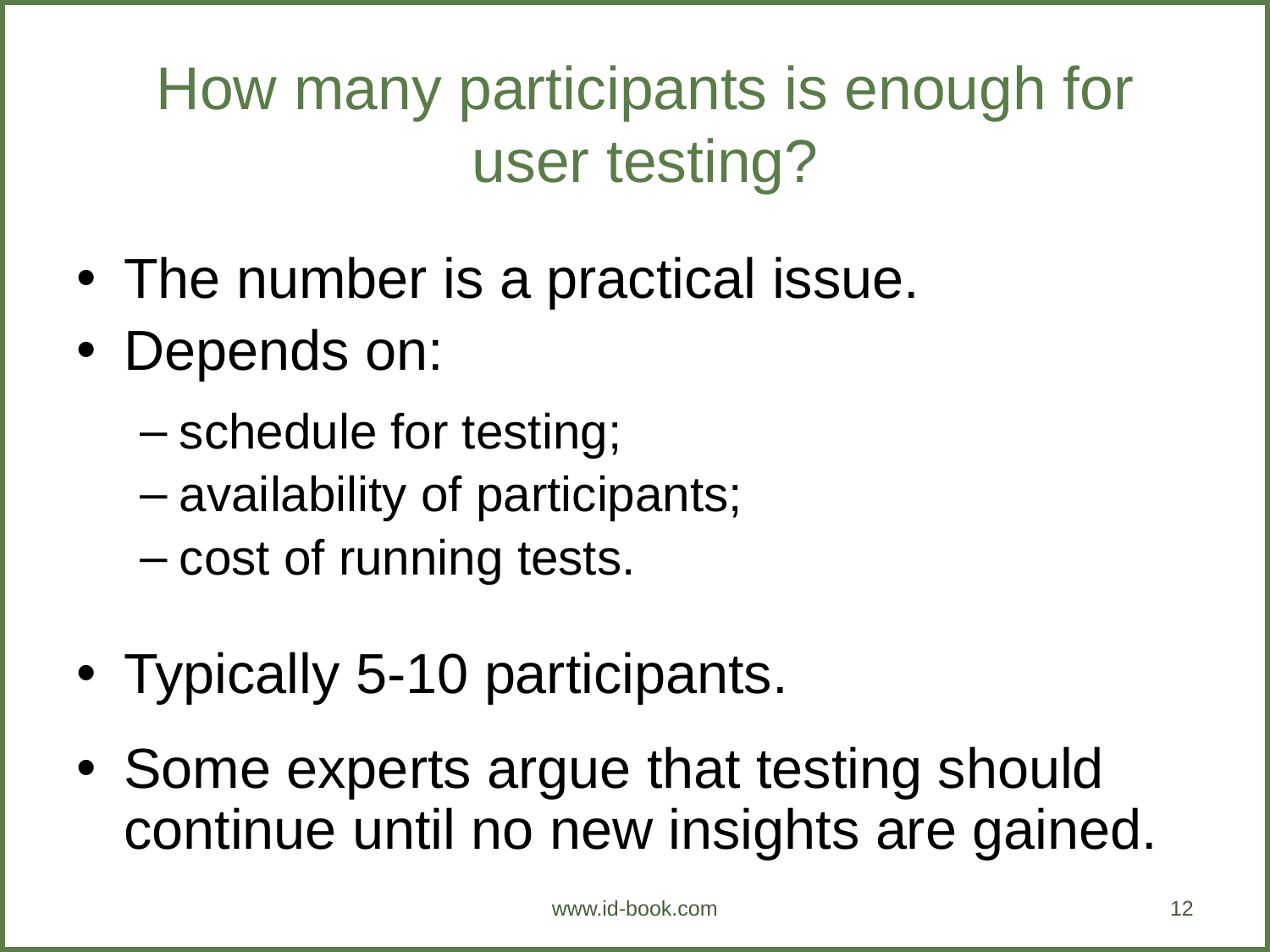

How many participants is enough for user testing?
The number is a practical issue.
Depends on:

schedule for testing;
availability of participants;
cost of running tests.

Typically 5-10 participants.

Some experts argue that testing should continue until no new insights are gained.
www.id-book.com
12